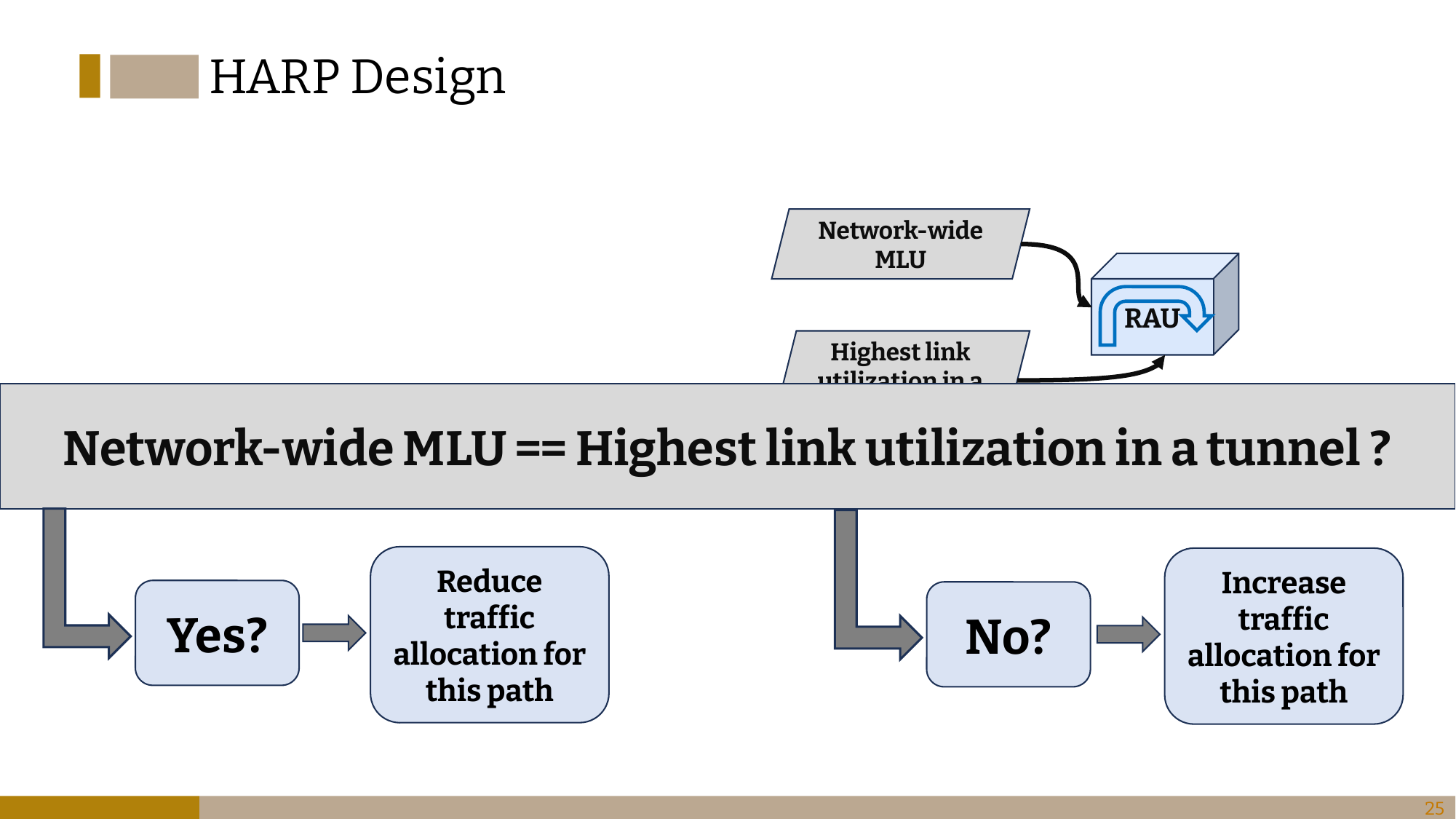

HARP Design
Network-wide MLU
RAU

Highest link utilization in a tunnel
Network-wide MLU == Highest link utilization in a tunnel ?

Reduce traffic allocation for this path
Increase traffic allocation for this path
Yes?
No?

25